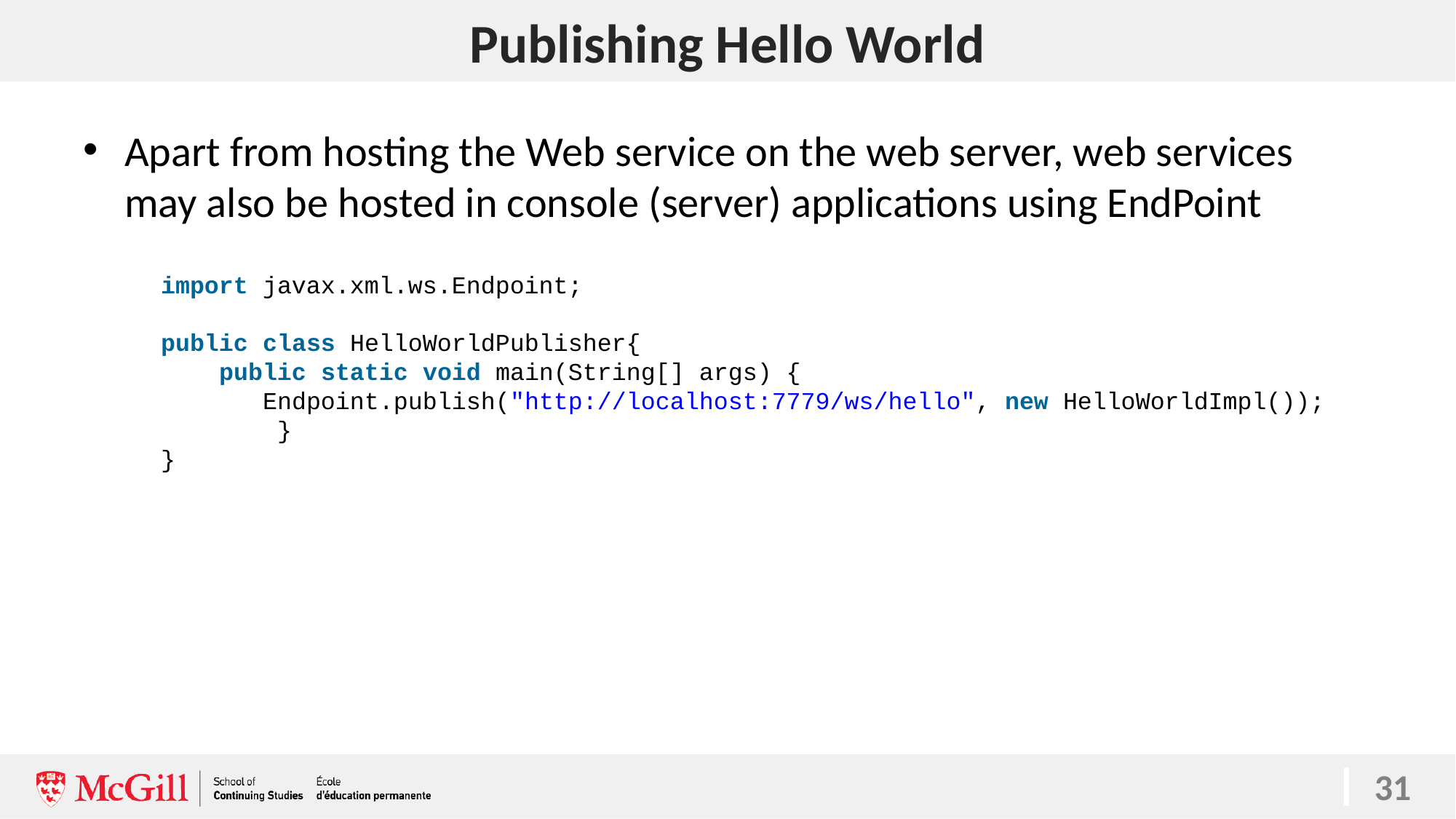

# Publishing Hello World
Apart from hosting the Web service on the web server, web services may also be hosted in console (server) applications using EndPoint
import javax.xml.ws.Endpoint;

public class HelloWorldPublisher{
    public static void main(String[] args) {
       Endpoint.publish("http://localhost:7779/ws/hello", new HelloWorldImpl());
        }
}